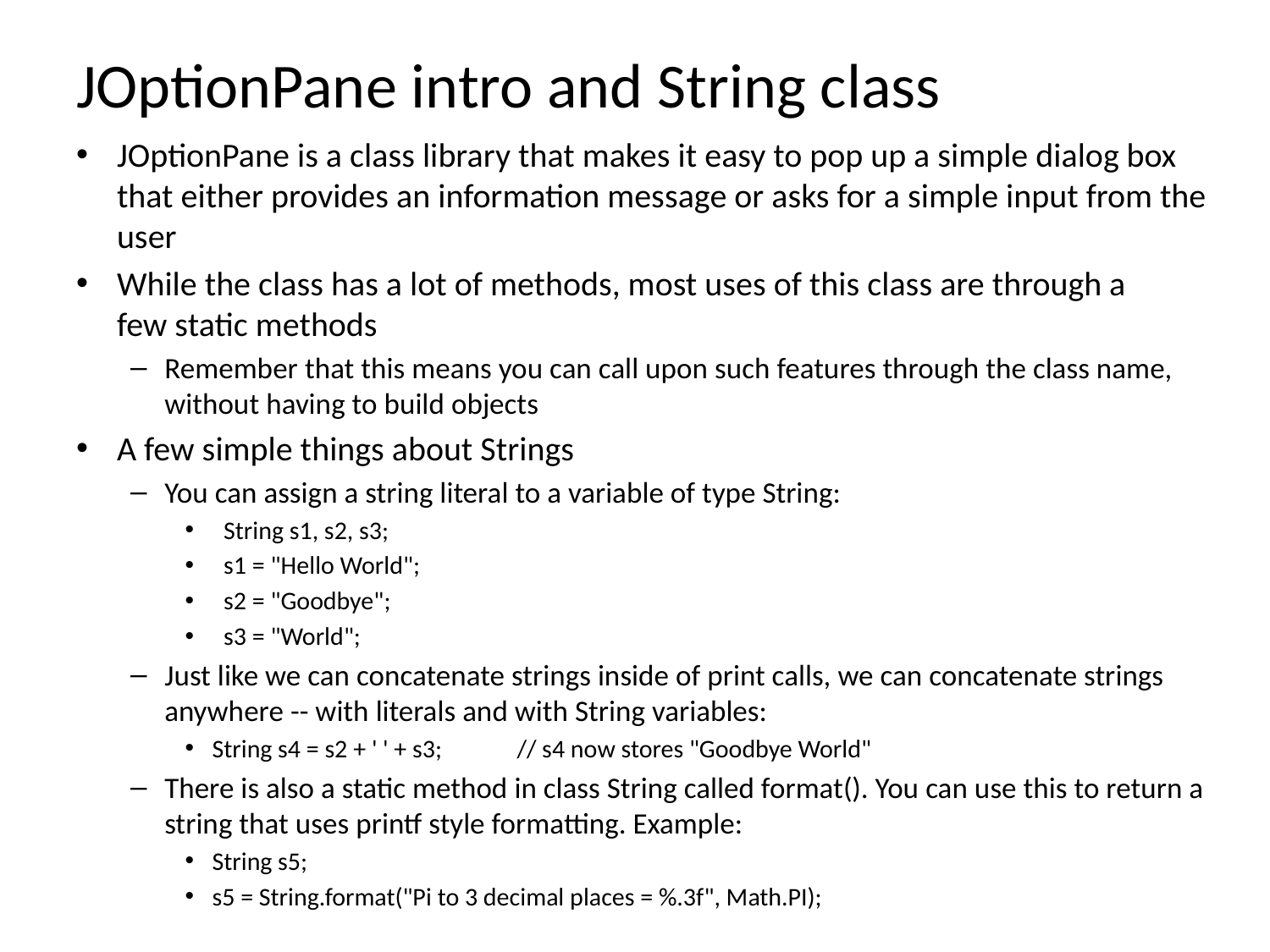

# JOptionPane intro and String class
JOptionPane is a class library that makes it easy to pop up a simple dialog box that either provides an information message or asks for a simple input from the user
While the class has a lot of methods, most uses of this class are through a few static methods
Remember that this means you can call upon such features through the class name, without having to build objects
A few simple things about Strings
You can assign a string literal to a variable of type String:
  String s1, s2, s3;
  s1 = "Hello World";
  s2 = "Goodbye";
  s3 = "World";
Just like we can concatenate strings inside of print calls, we can concatenate strings anywhere -- with literals and with String variables:
String s4 = s2 + ' ' + s3;	// s4 now stores "Goodbye World"
There is also a static method in class String called format(). You can use this to return a string that uses printf style formatting. Example:
String s5;
s5 = String.format("Pi to 3 decimal places = %.3f", Math.PI);